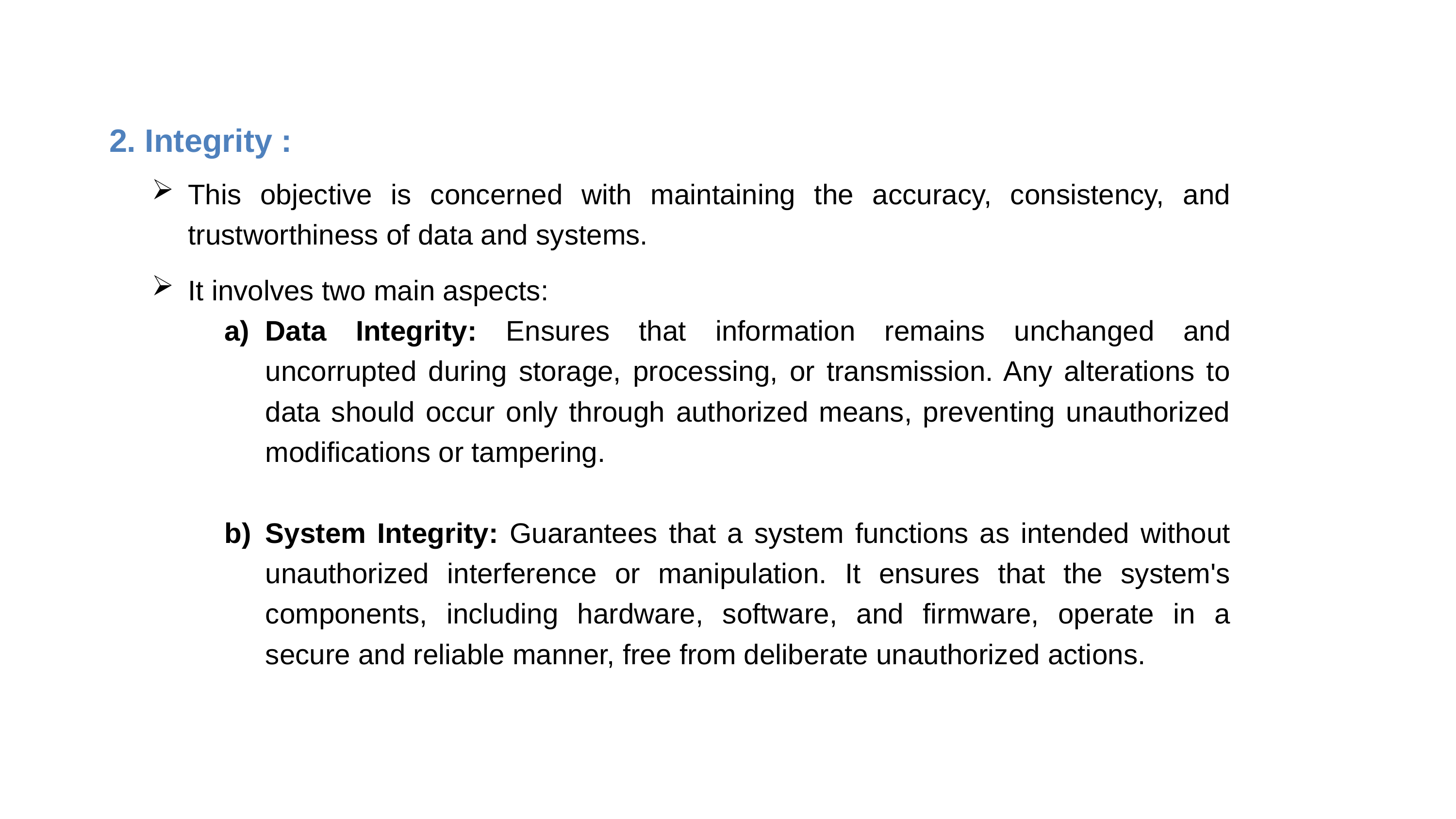

2. Integrity :
This objective is concerned with maintaining the accuracy, consistency, and trustworthiness of data and systems.
It involves two main aspects:
Data Integrity: Ensures that information remains unchanged and uncorrupted during storage, processing, or transmission. Any alterations to data should occur only through authorized means, preventing unauthorized modifications or tampering.

System Integrity: Guarantees that a system functions as intended without unauthorized interference or manipulation. It ensures that the system's components, including hardware, software, and firmware, operate in a secure and reliable manner, free from deliberate unauthorized actions.